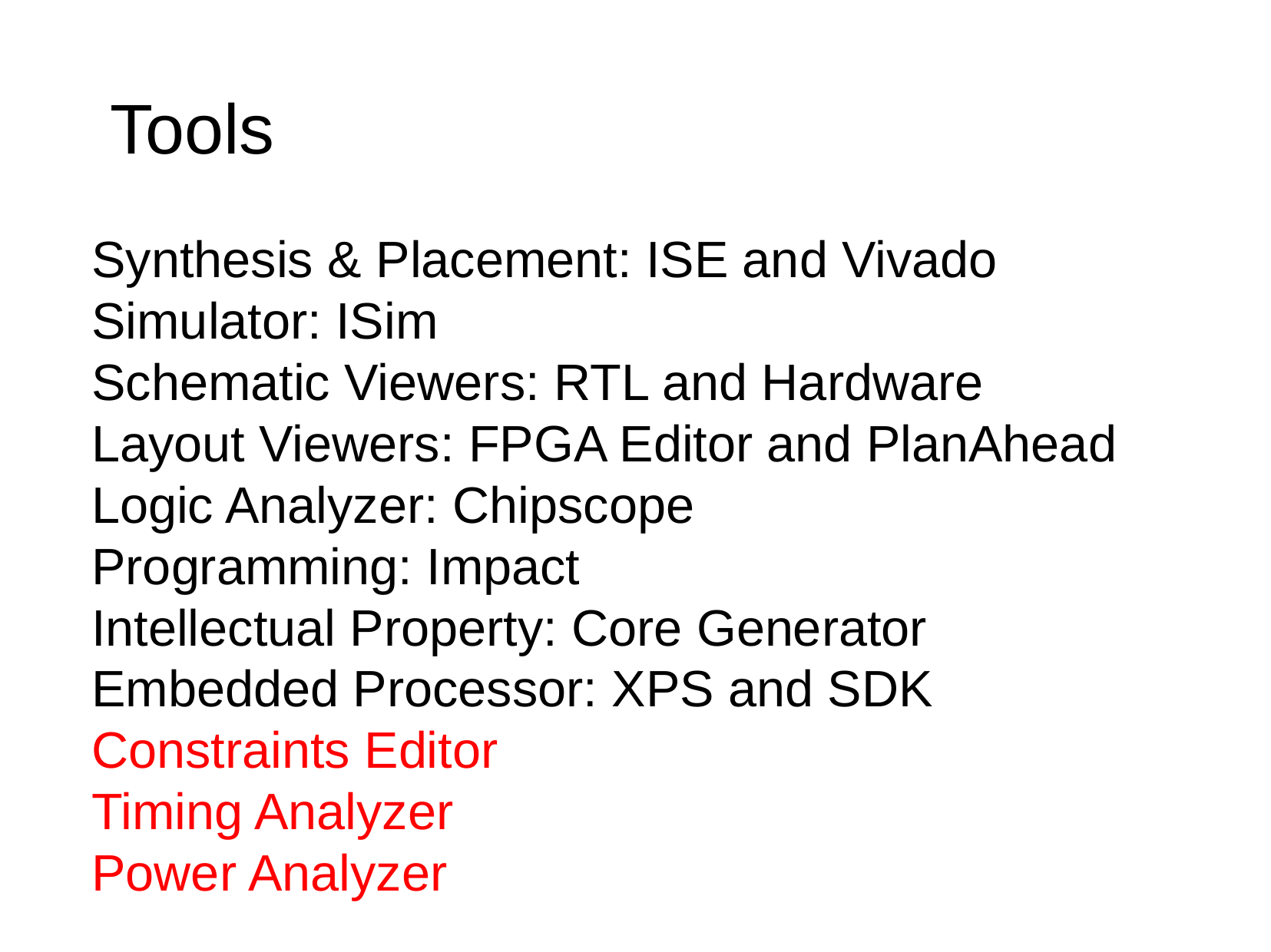

# Tools
Synthesis & Placement: ISE and Vivado
Simulator: ISim
Schematic Viewers: RTL and Hardware
Layout Viewers: FPGA Editor and PlanAhead
Logic Analyzer: Chipscope
Programming: Impact
Intellectual Property: Core Generator
Embedded Processor: XPS and SDK
Constraints Editor
Timing Analyzer
Power Analyzer